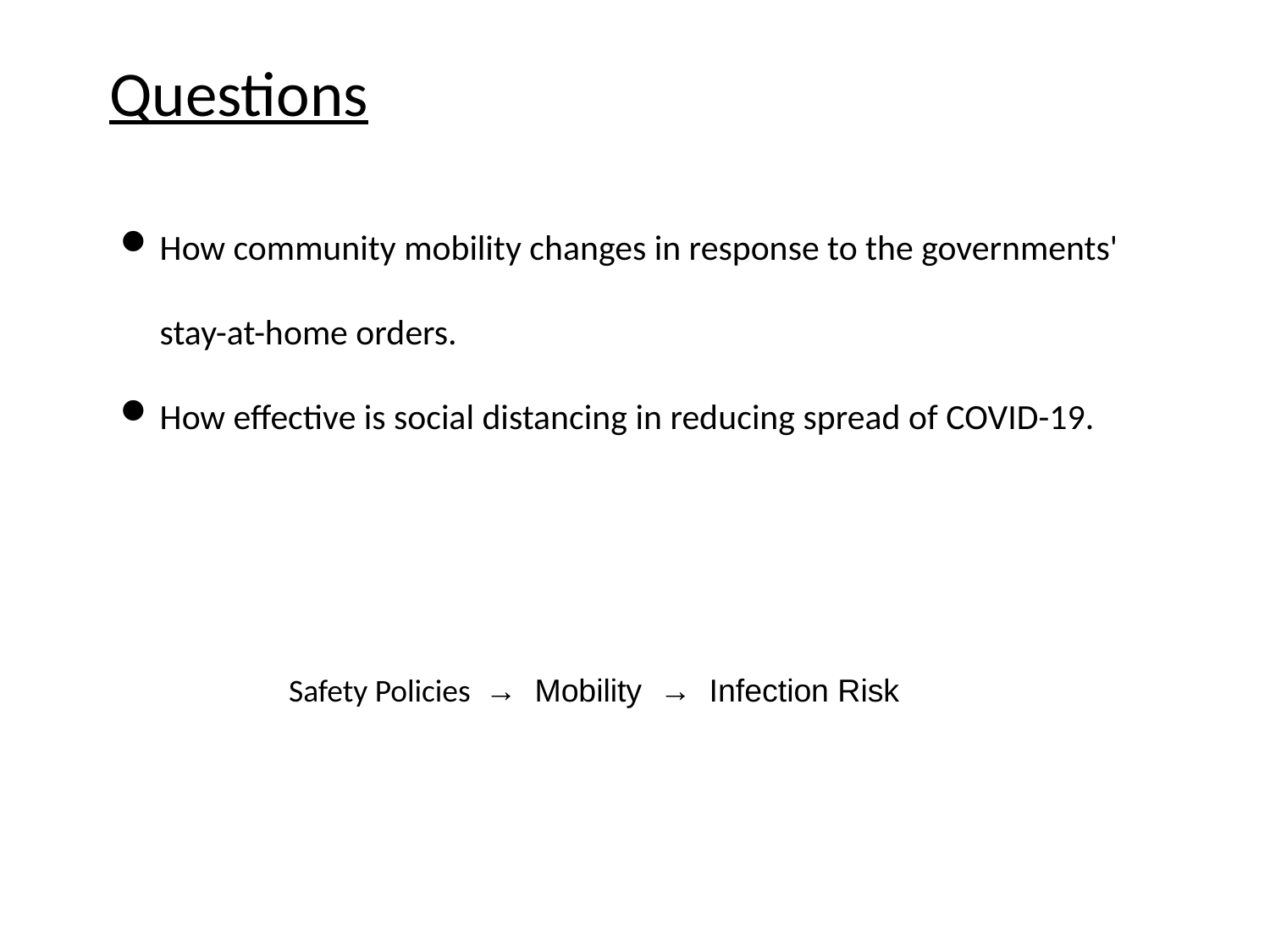

Questions
How community mobility changes in response to the governments' stay-at-home orders.
How effective is social distancing in reducing spread of COVID-19.

Safety Policies  →  Mobility  →  Infection Risk
3